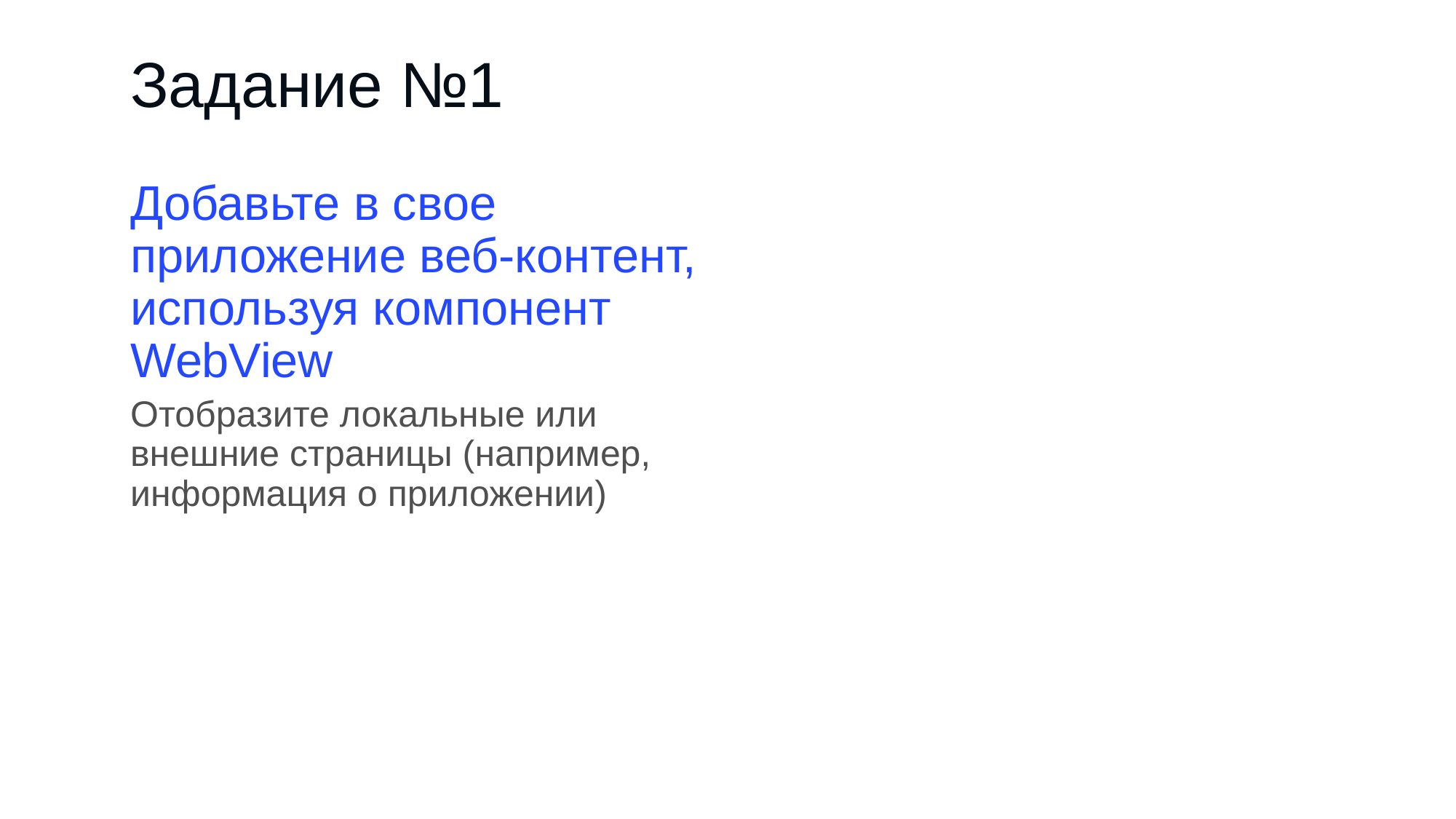

# Задание №1
Добавьте в свое приложение веб-контент, используя компонент WebView
Отобразите локальные или внешние страницы (например, информация о приложении)